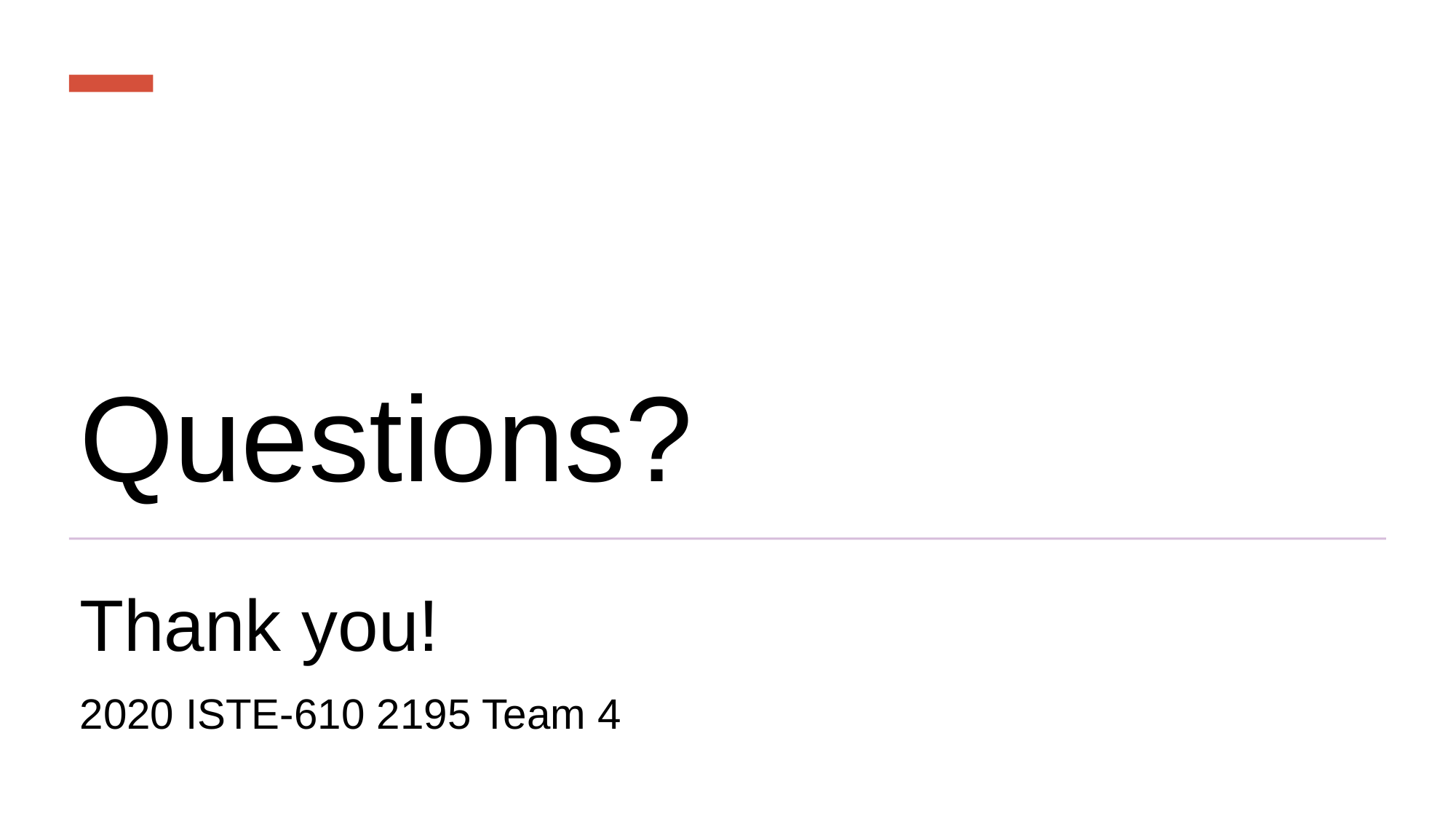

# Questions?
Thank you!
2020 ISTE-610 2195 Team 4